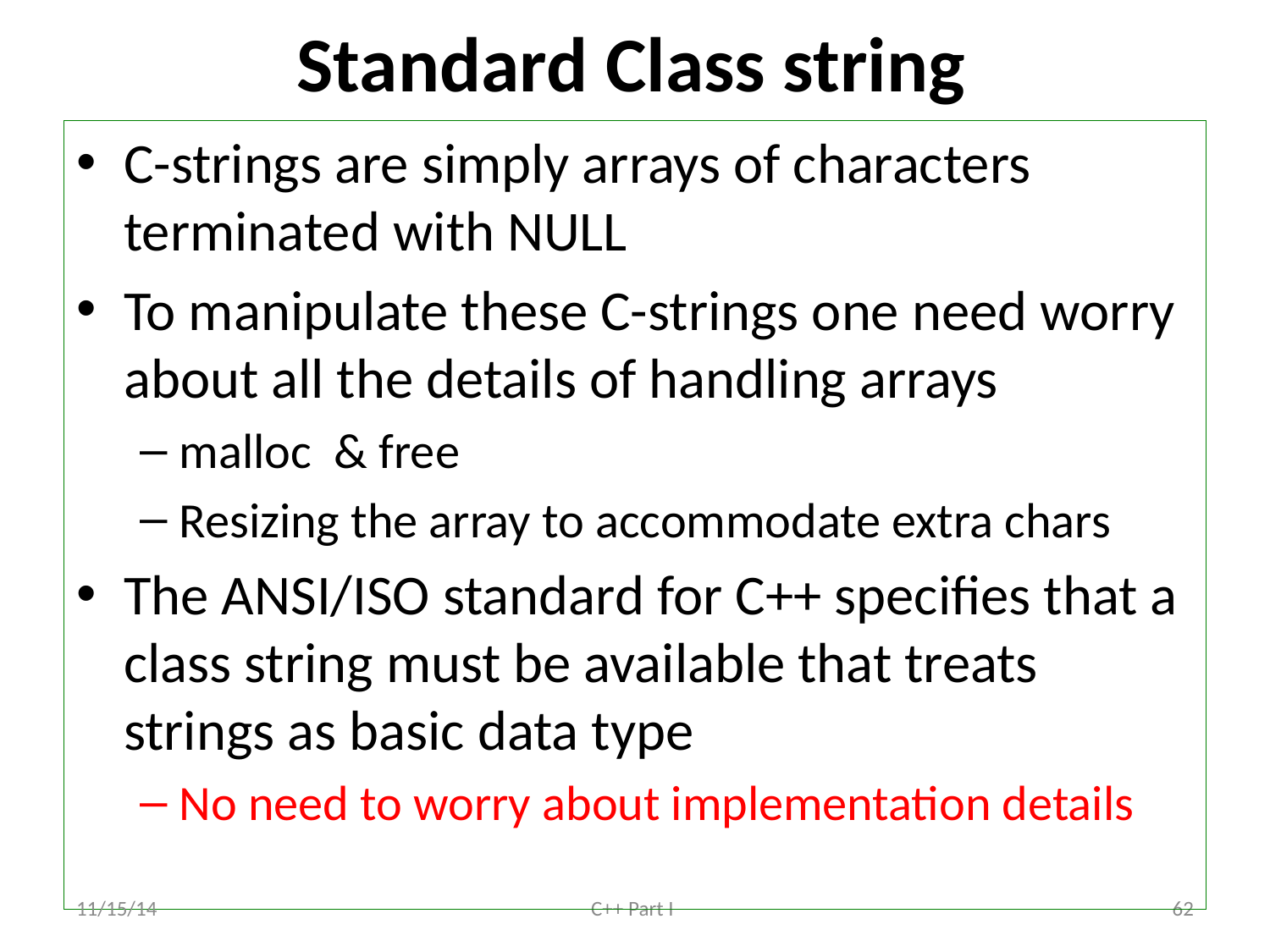

# Standard Class string
C-strings are simply arrays of characters terminated with NULL
To manipulate these C-strings one need worry about all the details of handling arrays
malloc  & free
Resizing the array to accommodate extra chars
The ANSI/ISO standard for C++ specifies that a class string must be available that treats strings as basic data type
No need to worry about implementation details

11/15/14
C++ Part I
62